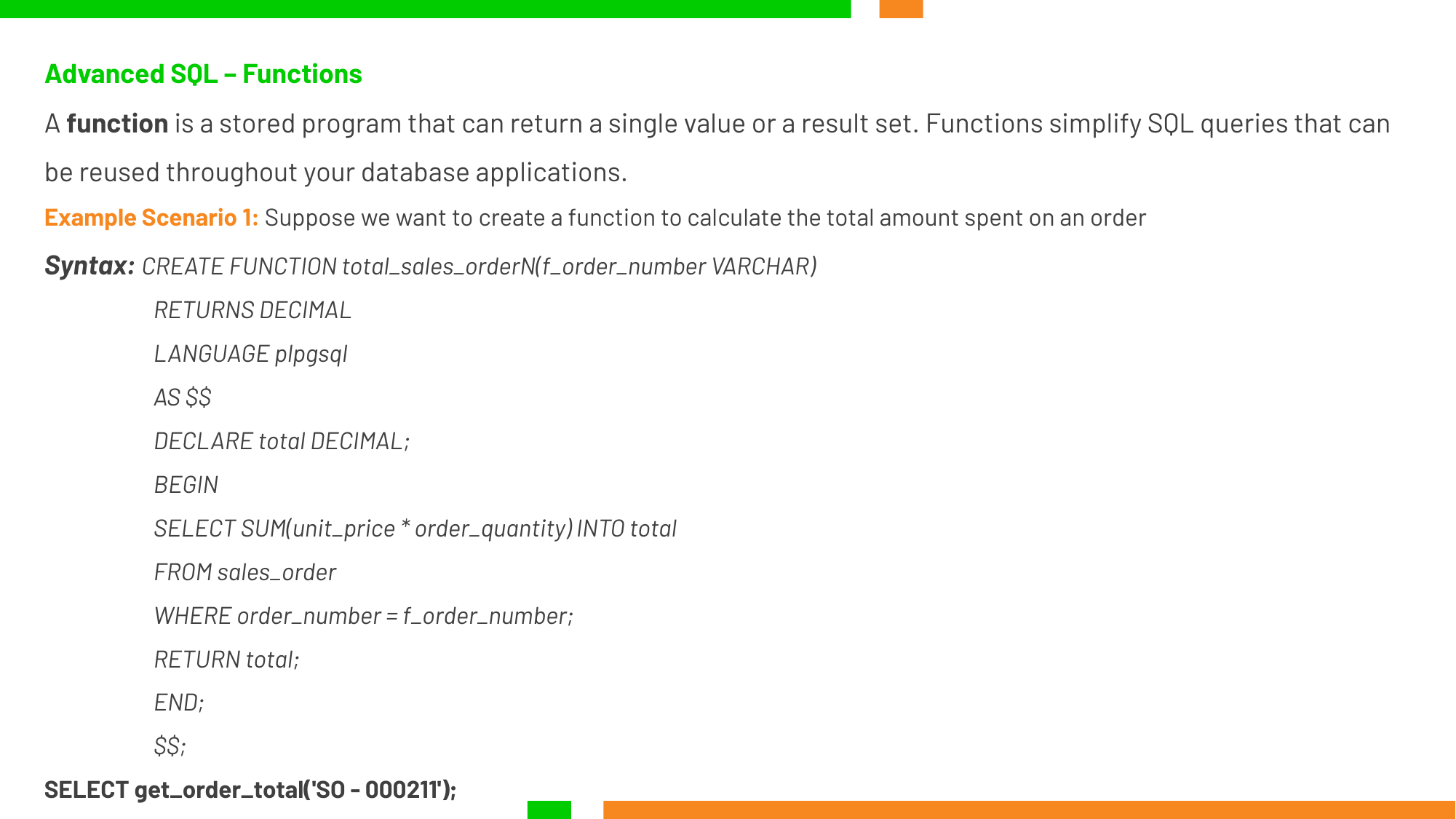

Advanced SQL – Functions
A function is a stored program that can return a single value or a result set. Functions simplify SQL queries that can be reused throughout your database applications.
Example Scenario 1: Suppose we want to create a function to calculate the total amount spent on an order
Syntax: CREATE FUNCTION total_sales_orderN(f_order_number VARCHAR)
	RETURNS DECIMAL
	LANGUAGE plpgsql
	AS $$
	DECLARE total DECIMAL;
	BEGIN
   	SELECT SUM(unit_price * order_quantity) INTO total
    	FROM sales_order
    	WHERE order_number = f_order_number;
    	RETURN total;
	END;
	$$;
SELECT get_order_total('SO - 000211');